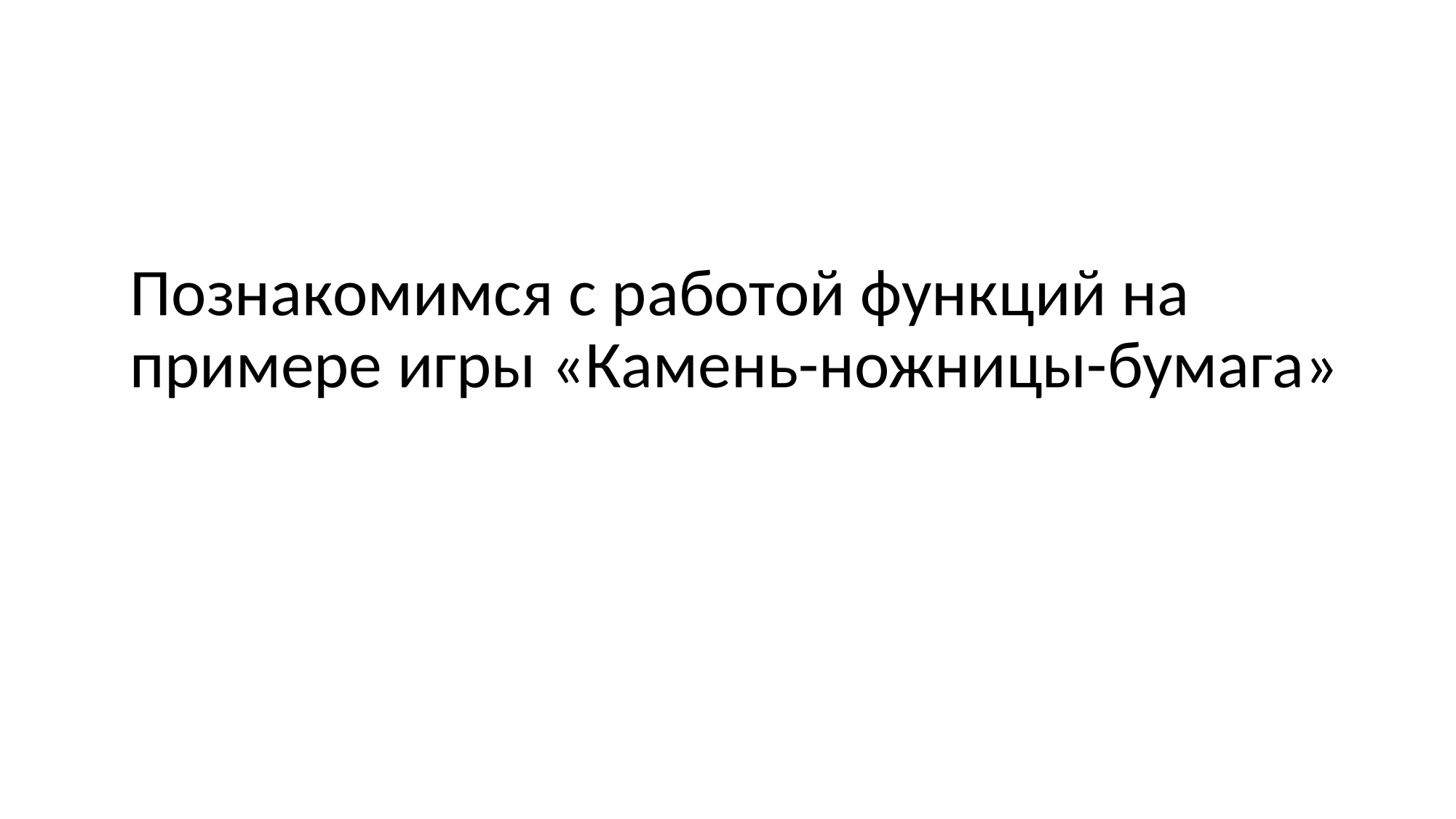

# Познакомимся с работой функций на примере игры «Камень-ножницы-бумага»